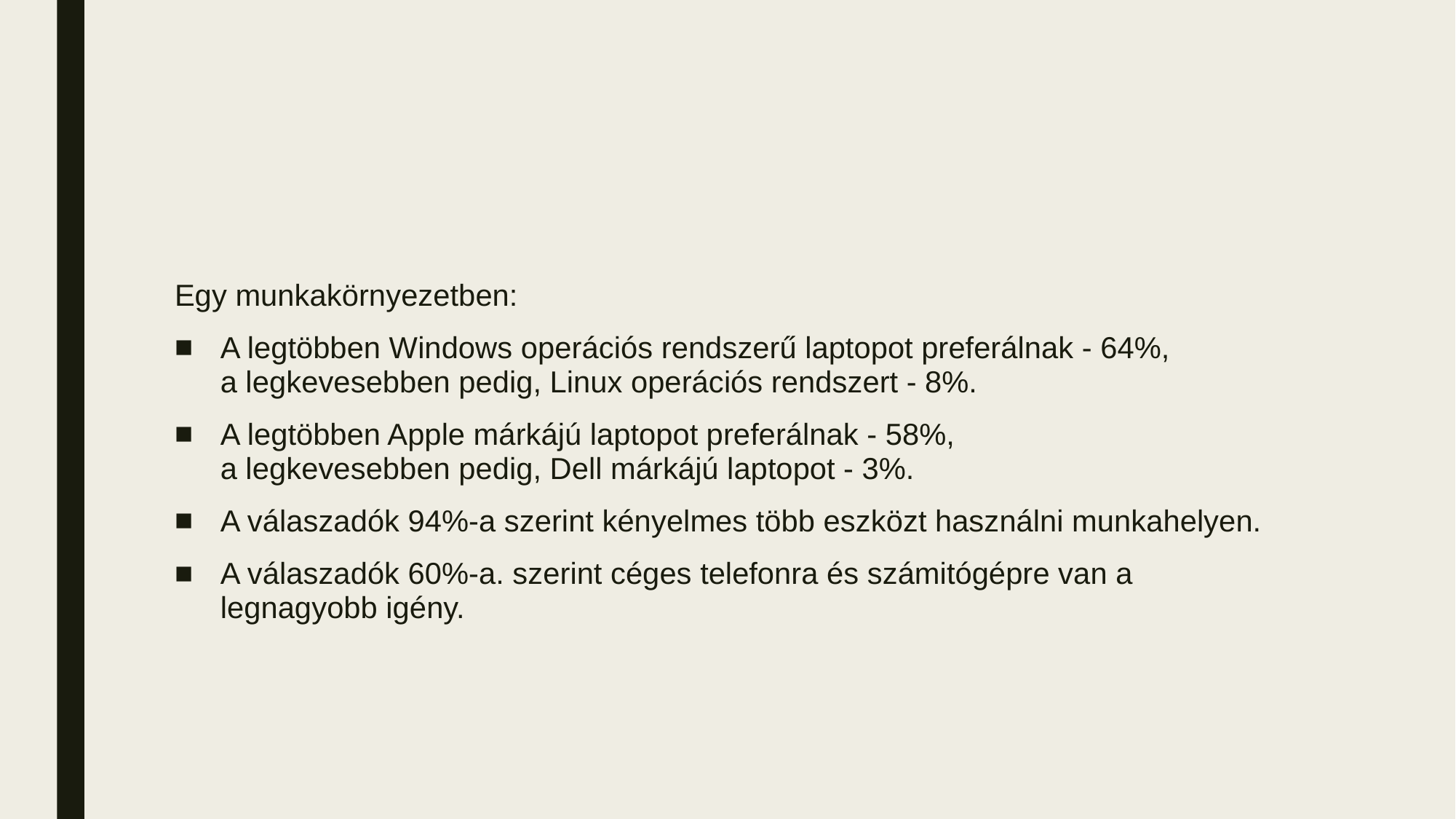

Egy munkakörnyezetben:
A legtöbben Windows operációs rendszerű laptopot preferálnak - 64%,
a legkevesebben pedig, Linux operációs rendszert - 8%.
A legtöbben Apple márkájú laptopot preferálnak - 58%,
a legkevesebben pedig, Dell márkájú laptopot - 3%.
A válaszadók 94%-a szerint kényelmes több eszközt használni munkahelyen.
A válaszadók 60%-a. szerint céges telefonra és számitógépre van a legnagyobb igény.